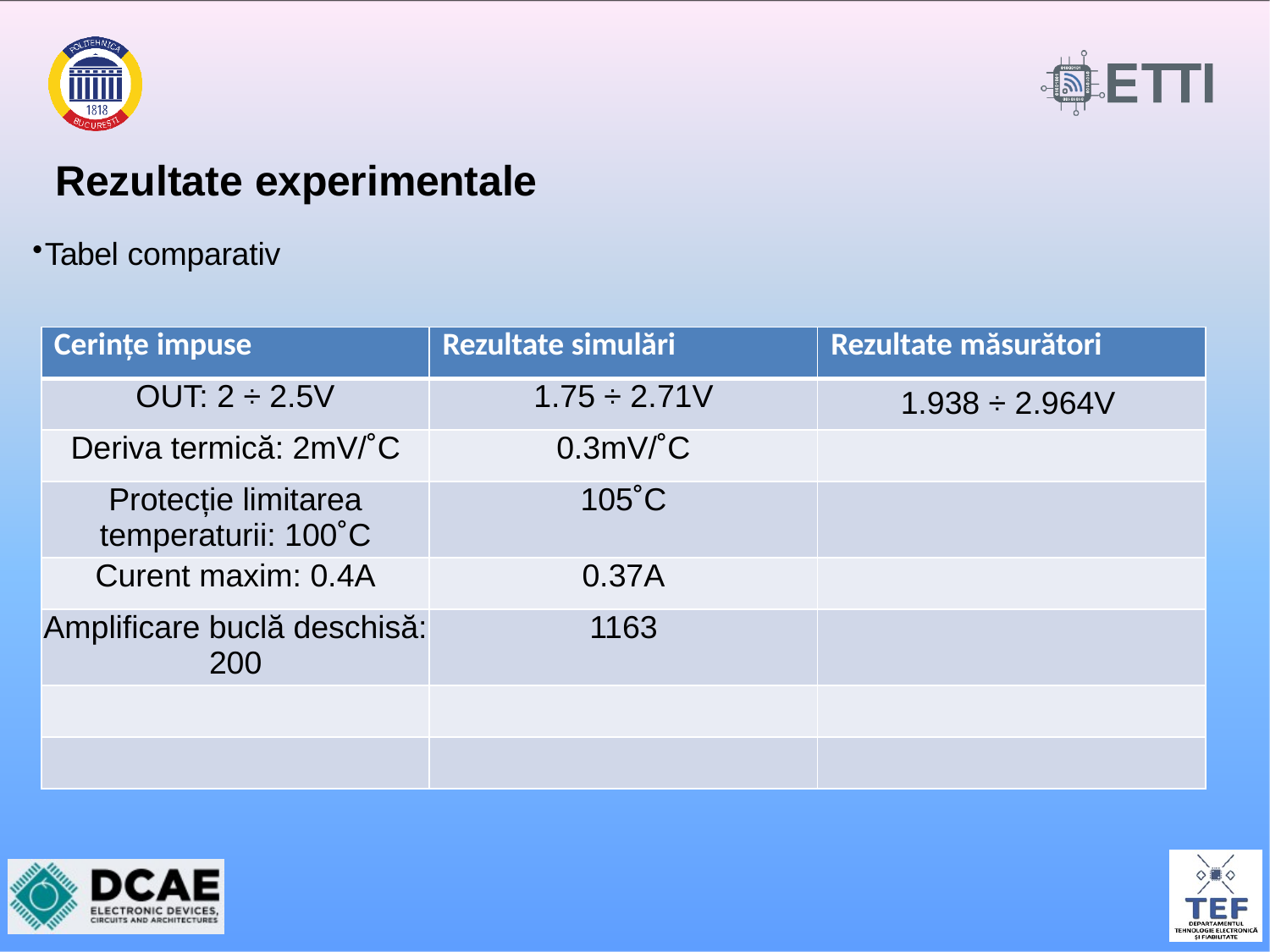

# Rezultate experimentale
Tabel comparativ
| Cerințe impuse | Rezultate simulări | Rezultate măsurători |
| --- | --- | --- |
| OUT: 2 ÷ 2.5V | 1.75 ÷ 2.71V | 1.938 ÷ 2.964V |
| Deriva termică: 2mV/˚C | 0.3mV/˚C |  |
| Protecție limitarea temperaturii: 100˚C | 105˚C |  |
| Curent maxim: 0.4A | 0.37A |  |
| Amplificare buclă deschisă: 200 | 1163 |  |
|  |  |  |
|  |  |  |